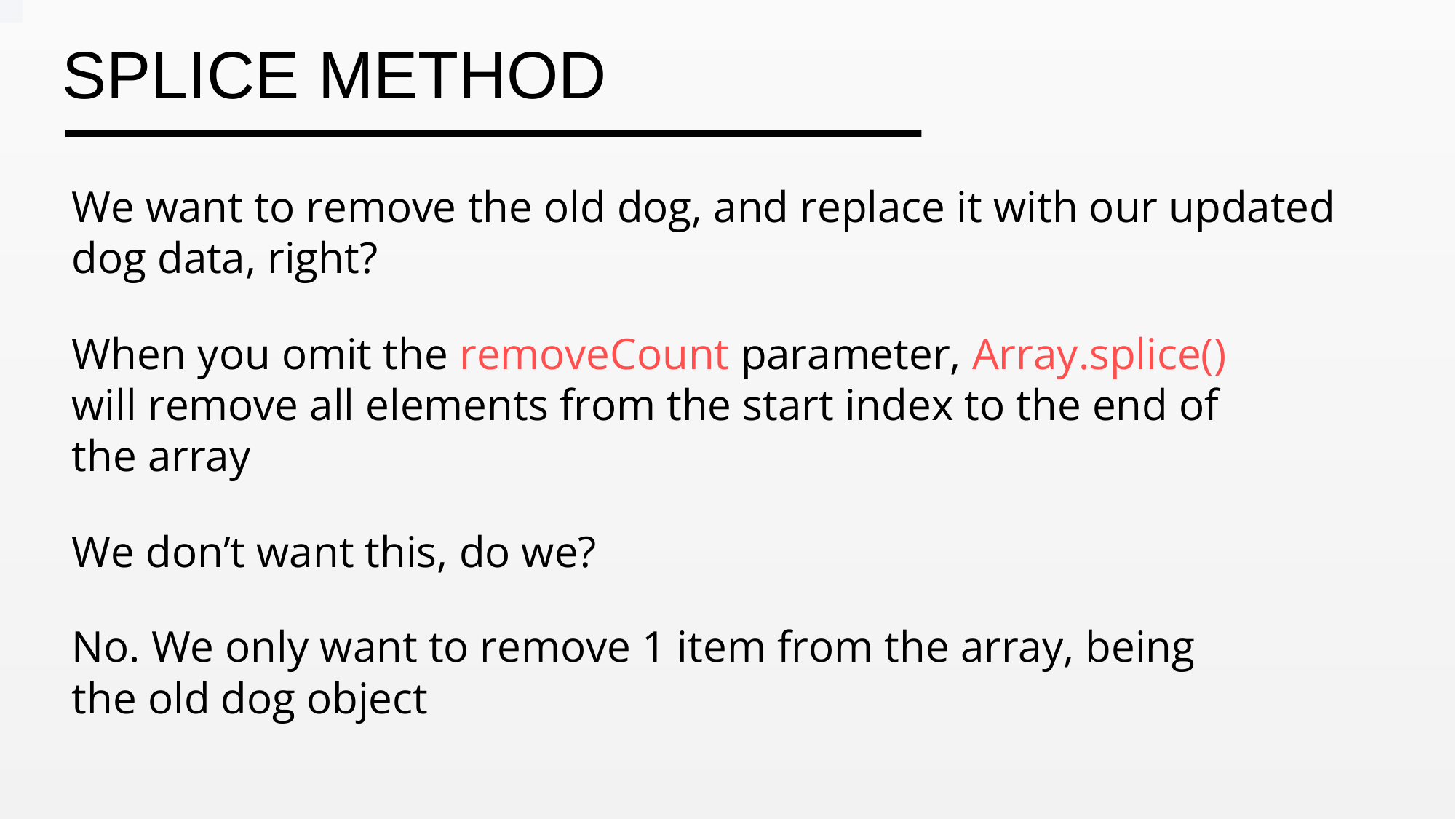

We want to remove the old dog, and replace it with our updated dog data, right?
When you omit the removeCount parameter, Array.splice() will remove all elements from the start index to the end of the array
We don’t want this, do we?
No. We only want to remove 1 item from the array, being the old dog object